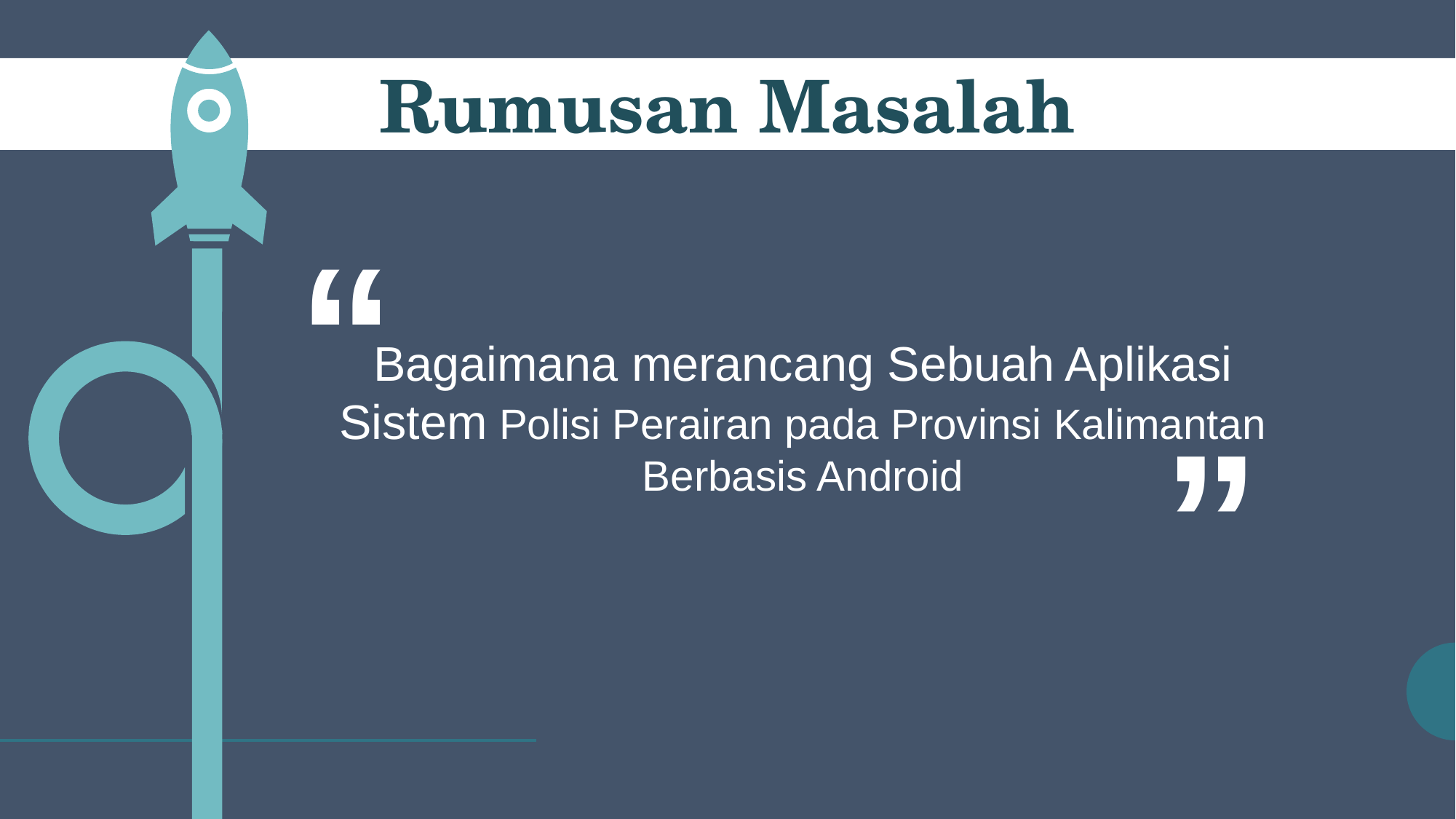

Rumusan Masalah

“

Bagaimana merancang Sebuah Aplikasi Sistem Polisi Perairan pada Provinsi Kalimantan Berbasis Android
“